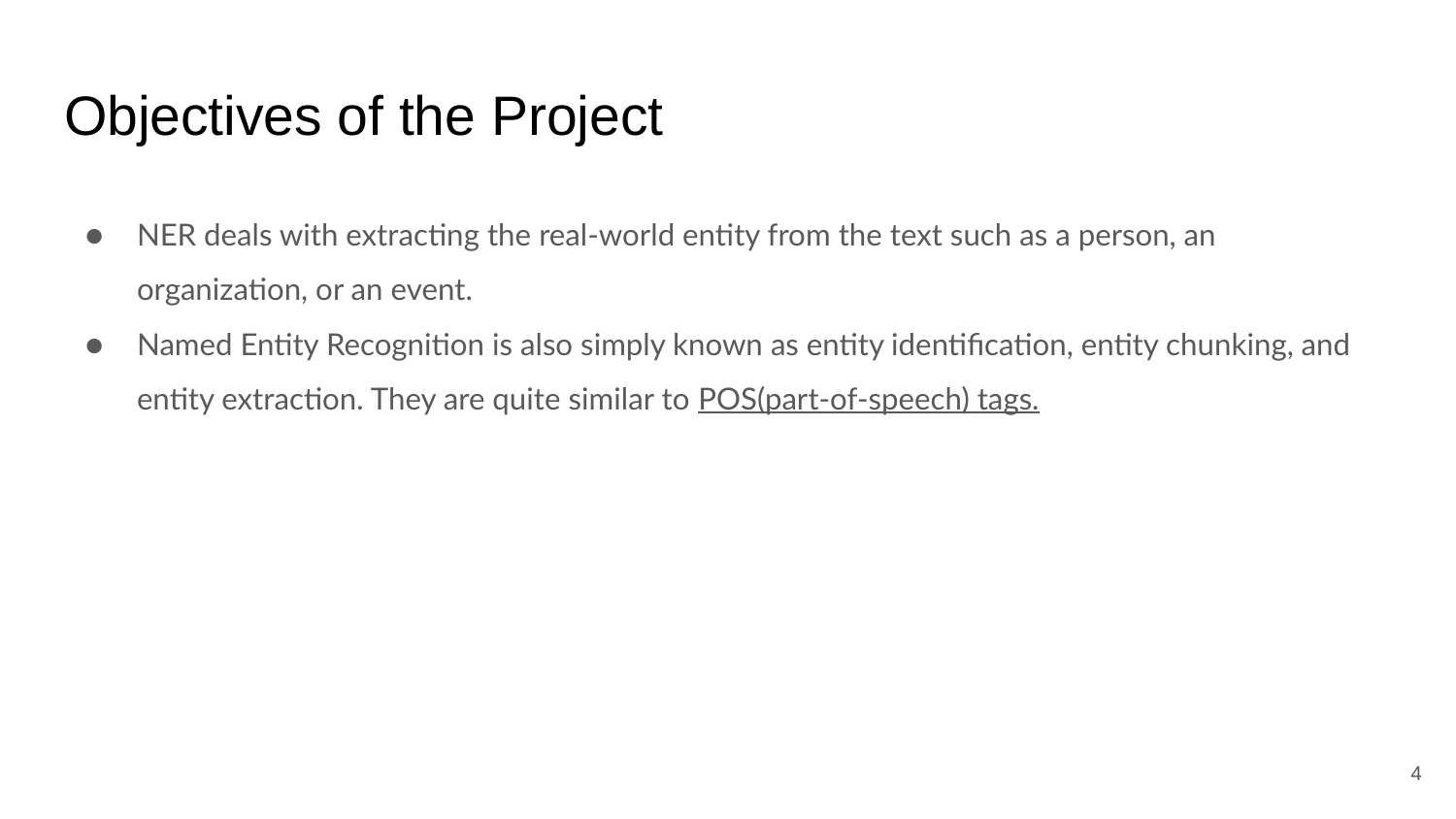

# Objectives of the Project
NER deals with extracting the real-world entity from the text such as a person, an organization, or an event.
Named Entity Recognition is also simply known as entity identification, entity chunking, and entity extraction. They are quite similar to POS(part-of-speech) tags.
4